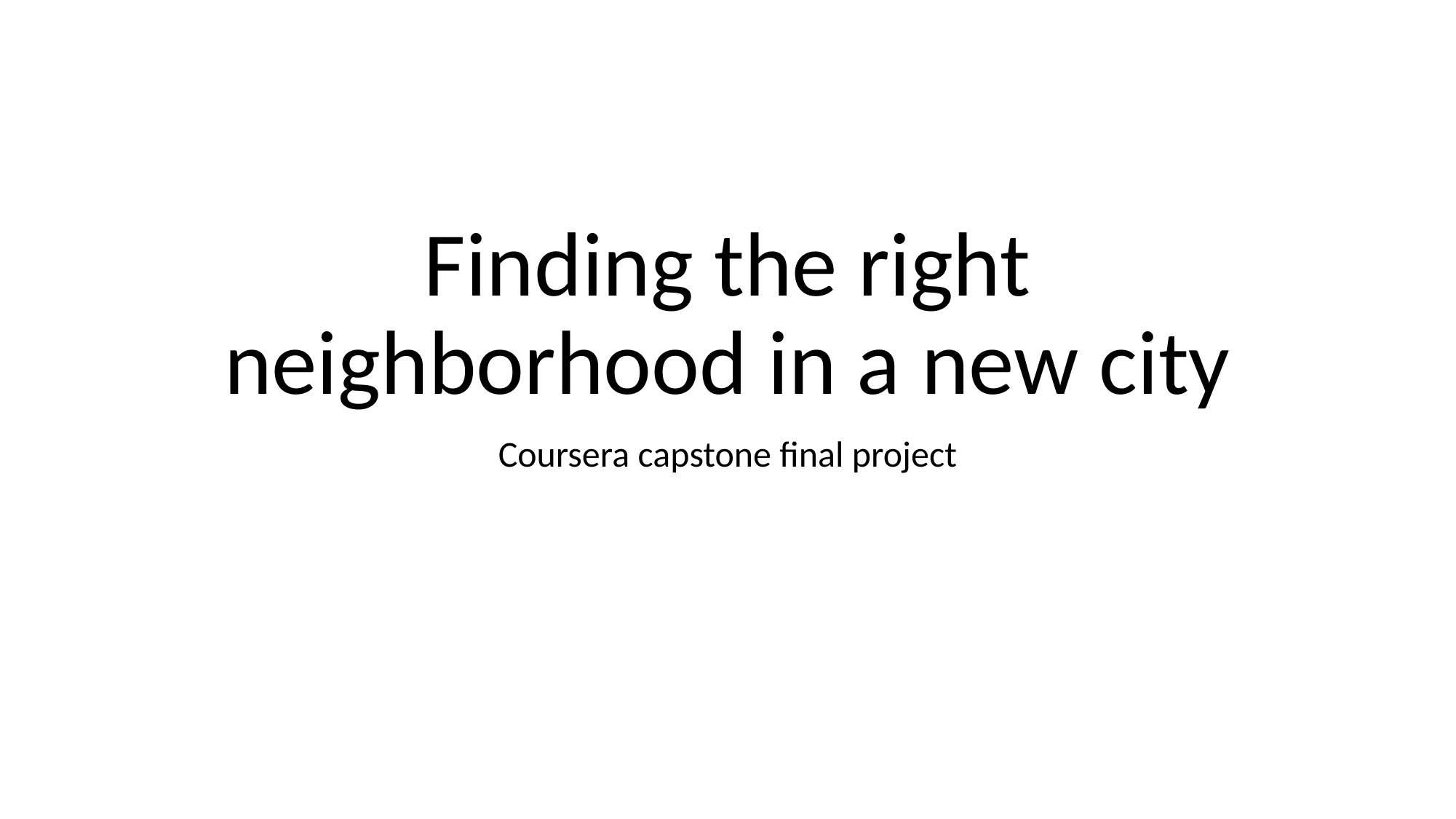

# Finding the right neighborhood in a new city
Coursera capstone final project